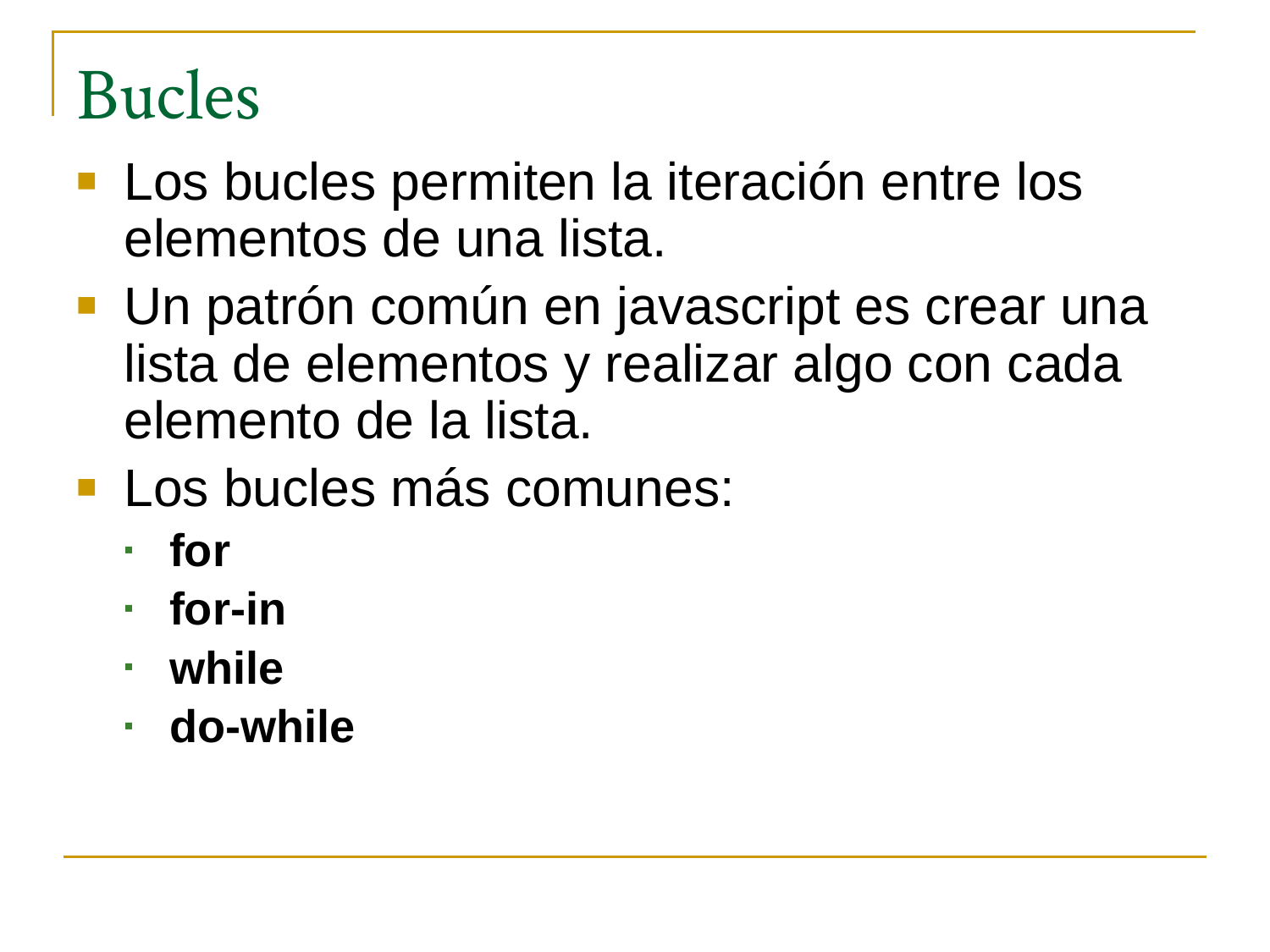

# Bucles
Los bucles permiten la iteración entre los elementos de una lista.
Un patrón común en javascript es crear una lista de elementos y realizar algo con cada elemento de la lista.
Los bucles más comunes:
for
for-in
while
do-while